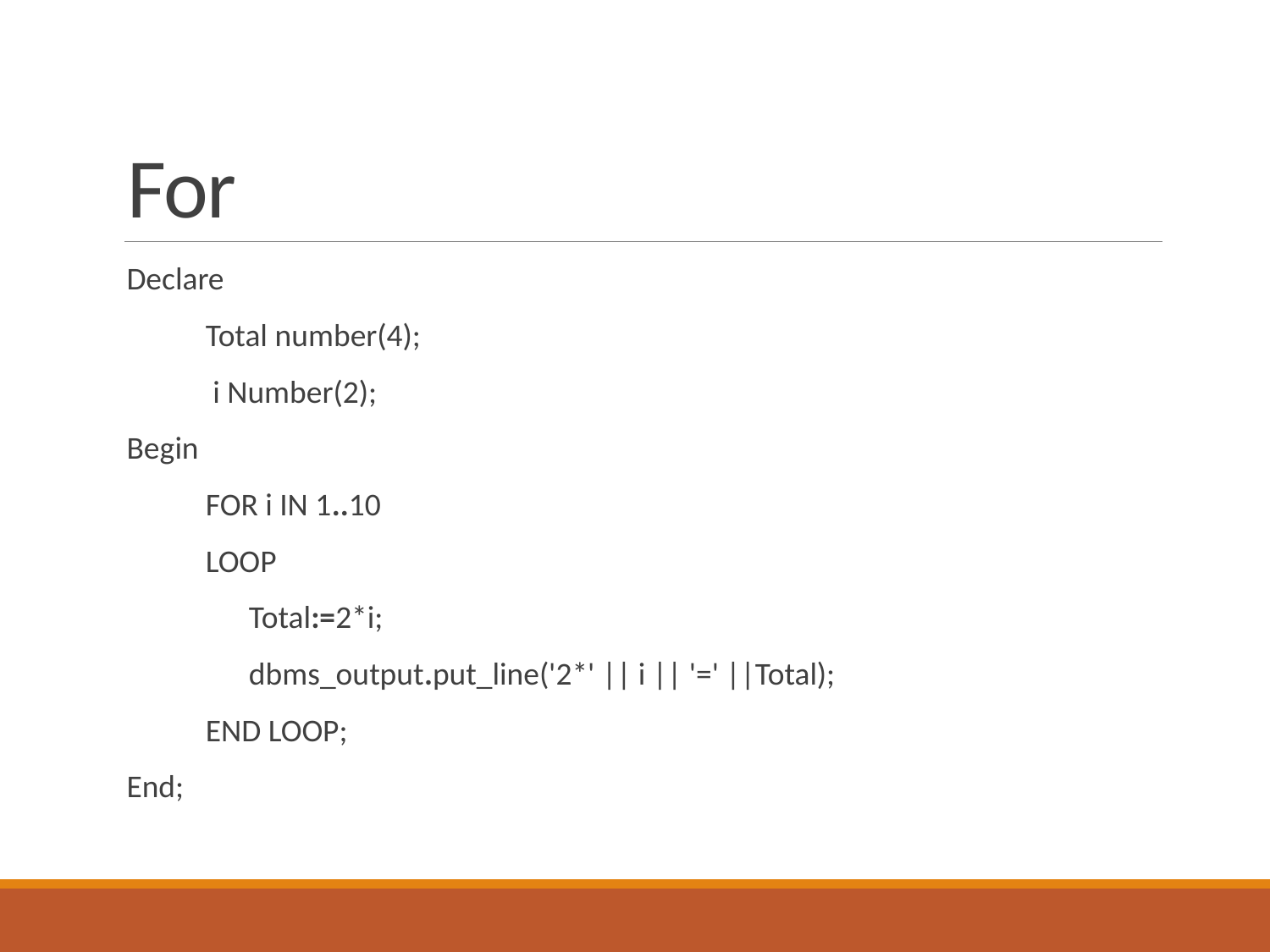

# For
Declare
           Total number(4);
            i Number(2);
Begin
           FOR i IN 1..10
           LOOP
                 Total:=2*i;
                 dbms_output.put_line('2*' || i || '=' ||Total);
           END LOOP;
End;